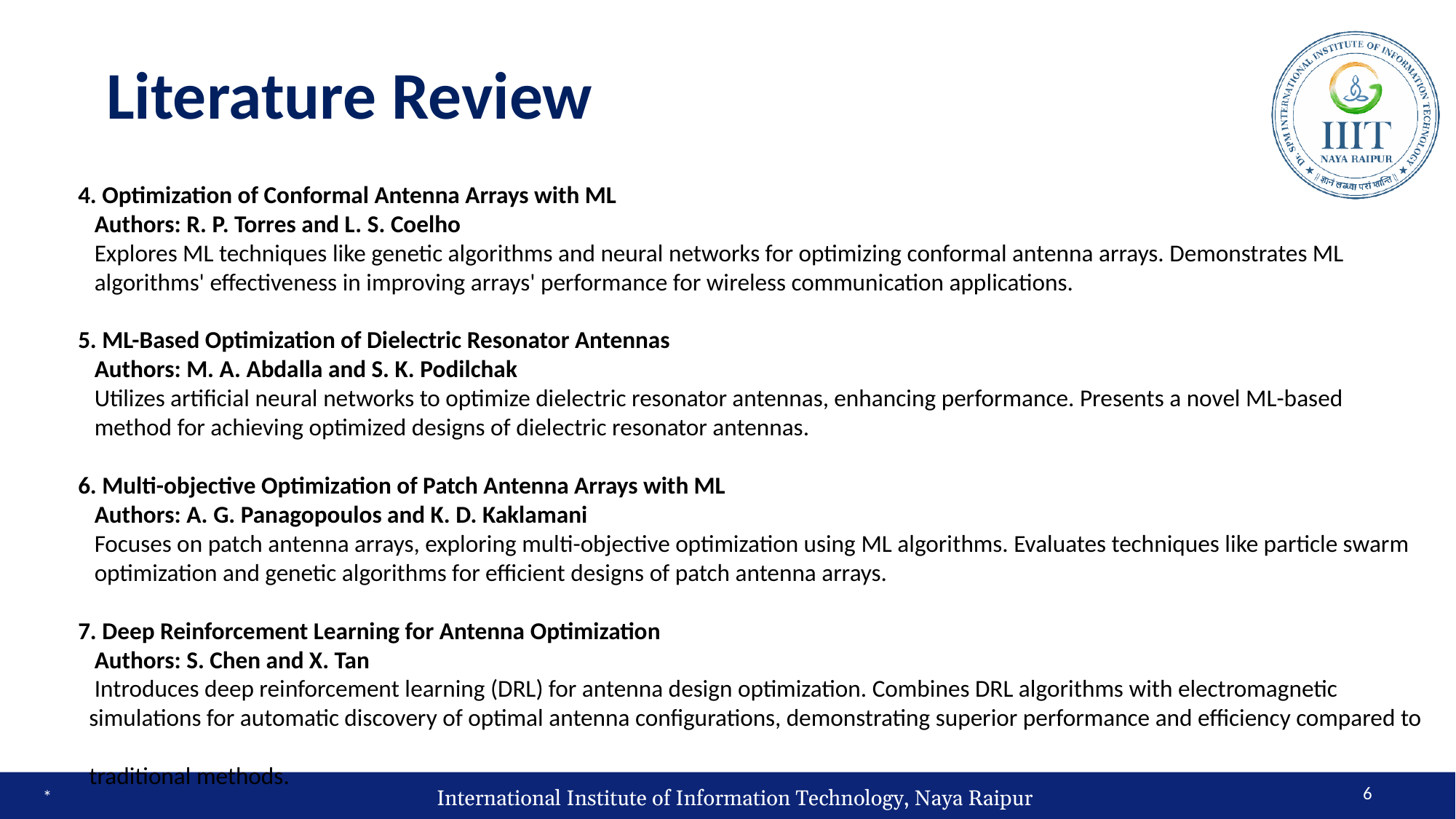

# Literature Review
4. Optimization of Conformal Antenna Arrays with ML
   Authors: R. P. Torres and L. S. Coelho
   Explores ML techniques like genetic algorithms and neural networks for optimizing conformal antenna arrays. Demonstrates ML
   algorithms' effectiveness in improving arrays' performance for wireless communication applications.

5. ML-Based Optimization of Dielectric Resonator Antennas
   Authors: M. A. Abdalla and S. K. Podilchak
   Utilizes artificial neural networks to optimize dielectric resonator antennas, enhancing performance. Presents a novel ML-based
   method for achieving optimized designs of dielectric resonator antennas.

6. Multi-objective Optimization of Patch Antenna Arrays with ML
   Authors: A. G. Panagopoulos and K. D. Kaklamani
   Focuses on patch antenna arrays, exploring multi-objective optimization using ML algorithms. Evaluates techniques like particle swarm
   optimization and genetic algorithms for efficient designs of patch antenna arrays.

7. Deep Reinforcement Learning for Antenna Optimization
   Authors: S. Chen and X. Tan
   Introduces deep reinforcement learning (DRL) for antenna design optimization. Combines DRL algorithms with electromagnetic
  simulations for automatic discovery of optimal antenna configurations, demonstrating superior performance and efficiency compared to
  traditional methods.

6
International Institute of Information Technology, Naya Raipur
*